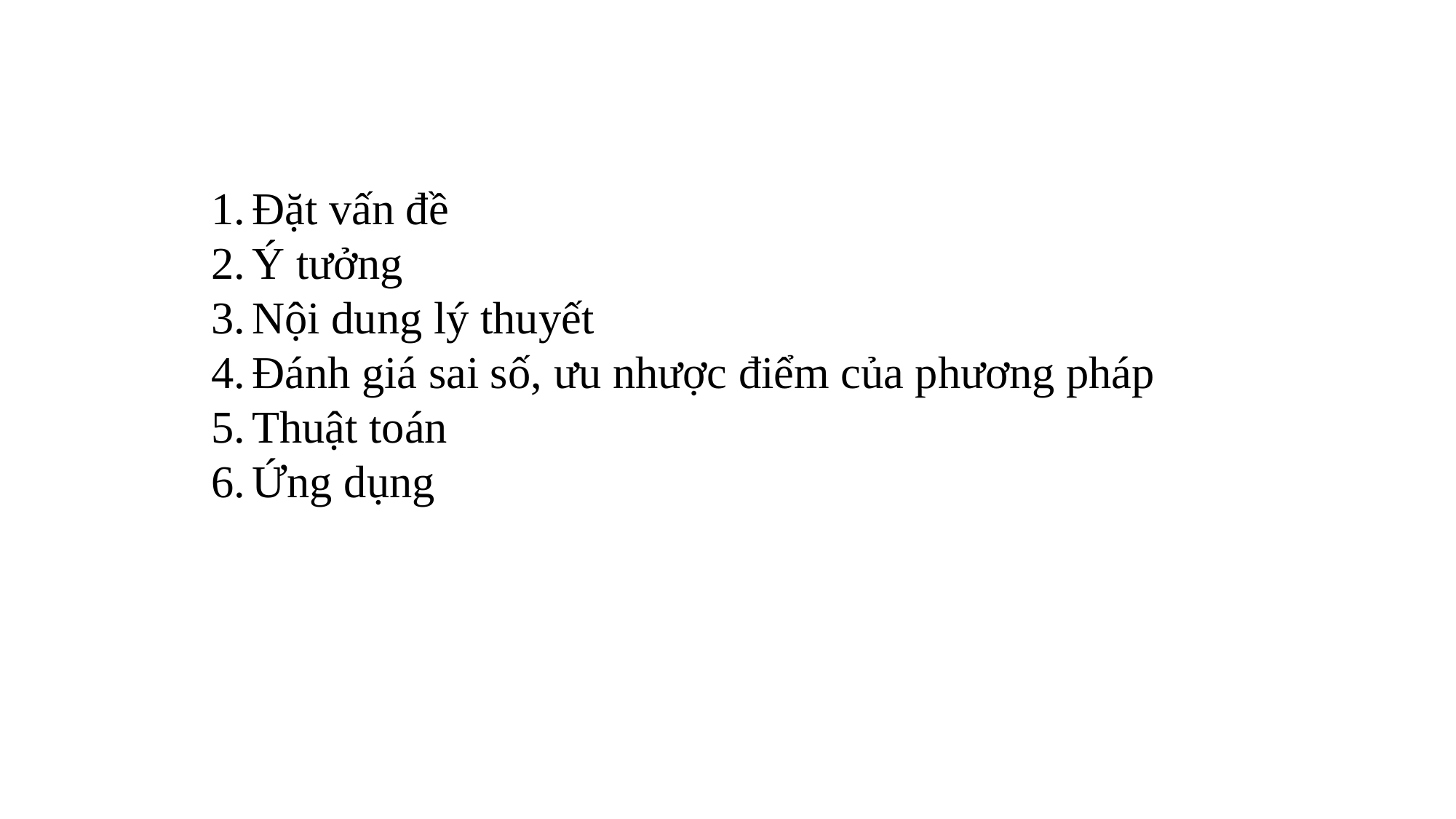

Đặt vấn đề
Ý tưởng
Nội dung lý thuyết
Đánh giá sai số, ưu nhược điểm của phương pháp
Thuật toán
Ứng dụng